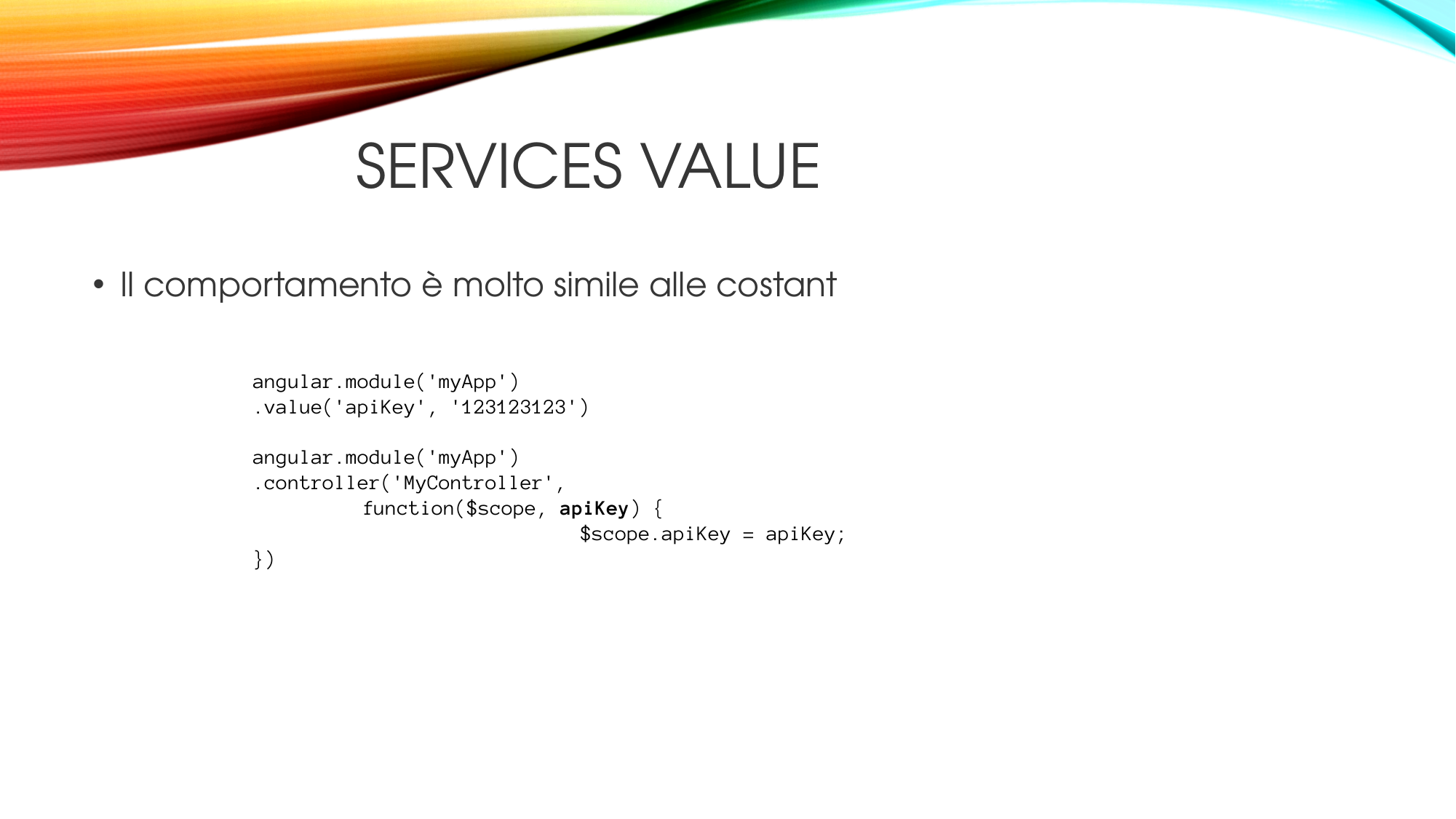

# Services VALUE
Il comportamento è molto simile alle costant
angular.module('myApp')
.value('apiKey', '123123123')

angular.module('myApp')
.controller('MyController',
	function($scope, apiKey) {
			$scope.apiKey = apiKey;
})